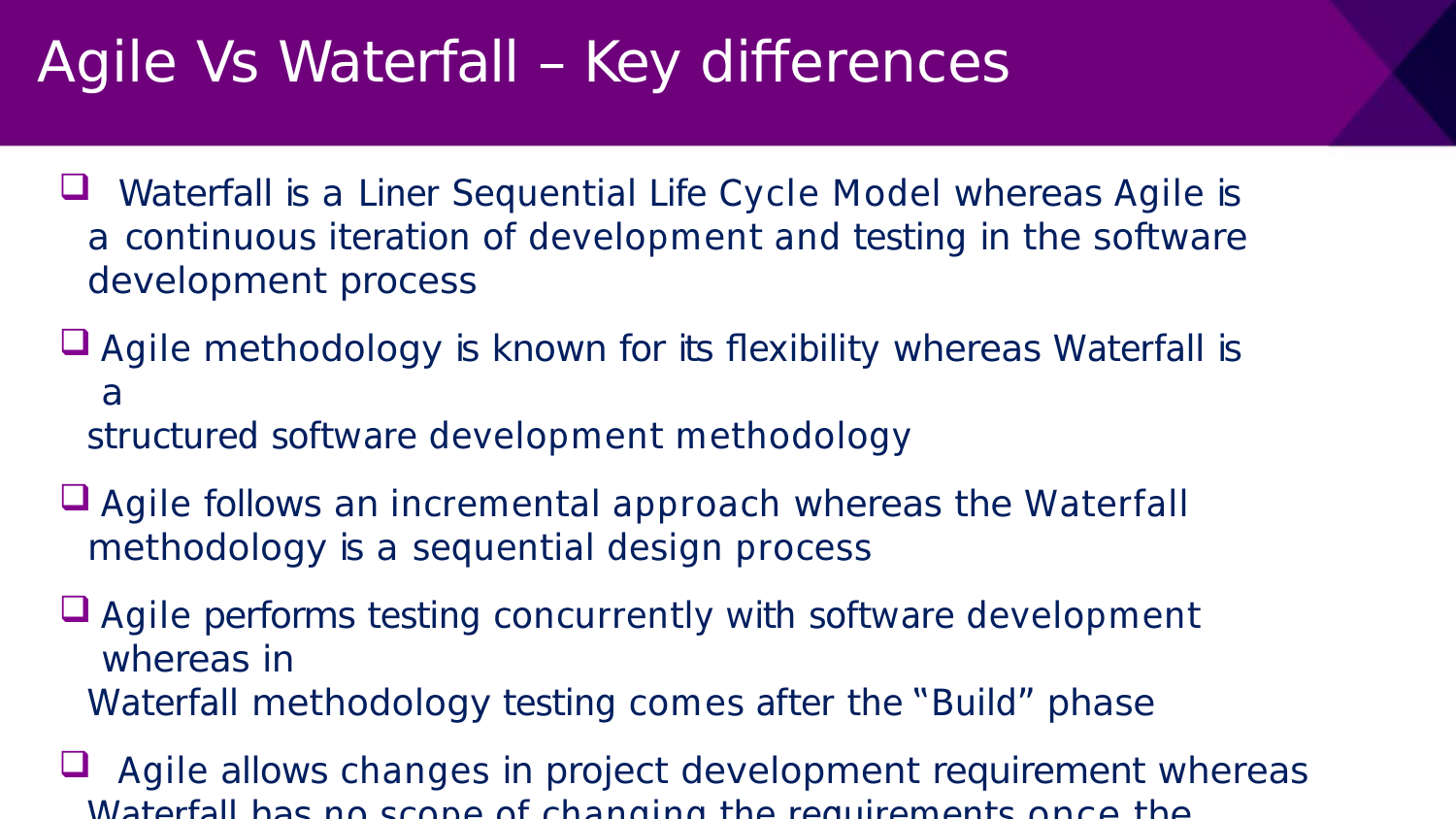

# Agile Vs Waterfall – Key differences
	Waterfall is a Liner Sequential Life Cycle Model whereas Agile is a continuous iteration of development and testing in the software development process
Agile methodology is known for its flexibility whereas Waterfall is a
structured software development methodology
Agile follows an incremental approach whereas the Waterfall
methodology is a sequential design process
Agile performs testing concurrently with software development whereas in
Waterfall methodology testing comes after the “Build” phase
	Agile allows changes in project development requirement whereas Waterfall has no scope of changing the requirements once the project development starts